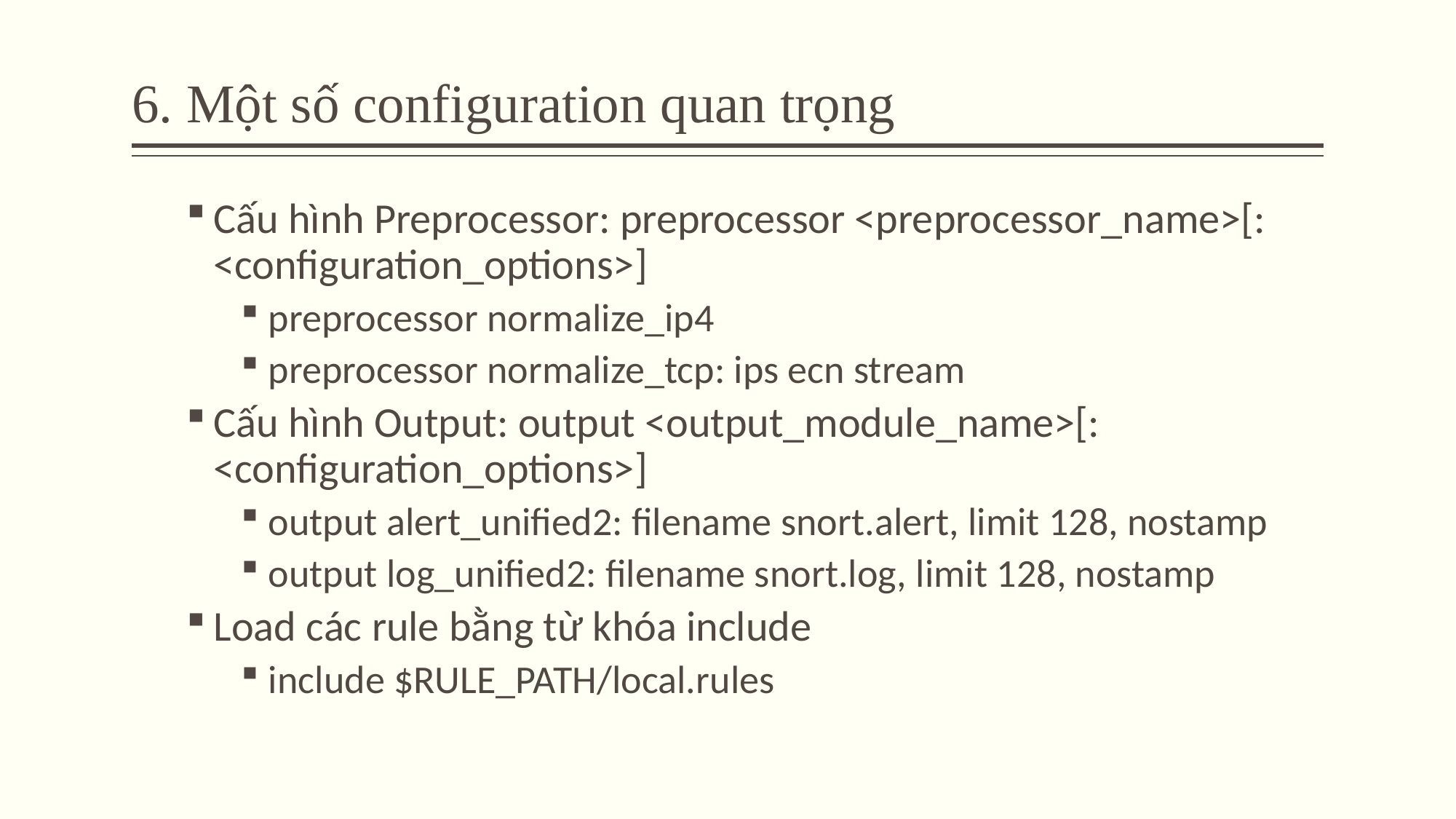

# 6. Một số configuration quan trọng
Cấu hình Preprocessor: preprocessor <preprocessor_name>[: <configuration_options>]
preprocessor normalize_ip4
preprocessor normalize_tcp: ips ecn stream
Cấu hình Output: output <output_module_name>[: <configuration_options>]
output alert_unified2: filename snort.alert, limit 128, nostamp
output log_unified2: filename snort.log, limit 128, nostamp
Load các rule bằng từ khóa include
include $RULE_PATH/local.rules